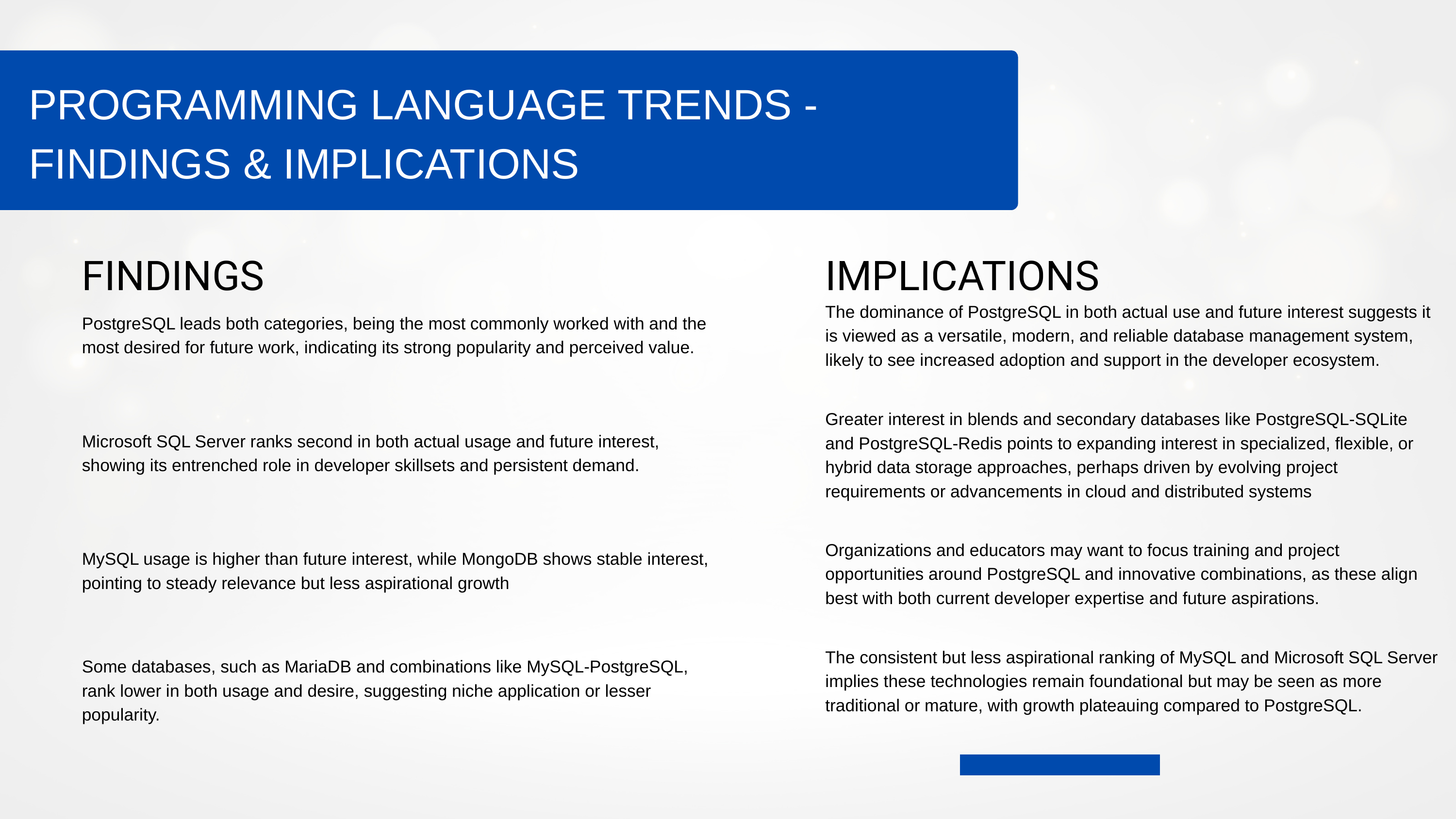

PROGRAMMING LANGUAGE TRENDS - FINDINGS & IMPLICATIONS
FINDINGS
IMPLICATIONS
The dominance of PostgreSQL in both actual use and future interest suggests it is viewed as a versatile, modern, and reliable database management system, likely to see increased adoption and support in the developer ecosystem.
PostgreSQL leads both categories, being the most commonly worked with and the most desired for future work, indicating its strong popularity and perceived value.
Greater interest in blends and secondary databases like PostgreSQL-SQLite and PostgreSQL-Redis points to expanding interest in specialized, flexible, or hybrid data storage approaches, perhaps driven by evolving project requirements or advancements in cloud and distributed systems
Microsoft SQL Server ranks second in both actual usage and future interest, showing its entrenched role in developer skillsets and persistent demand.
Organizations and educators may want to focus training and project opportunities around PostgreSQL and innovative combinations, as these align best with both current developer expertise and future aspirations.
MySQL usage is higher than future interest, while MongoDB shows stable interest, pointing to steady relevance but less aspirational growth
The consistent but less aspirational ranking of MySQL and Microsoft SQL Server implies these technologies remain foundational but may be seen as more traditional or mature, with growth plateauing compared to PostgreSQL.
Some databases, such as MariaDB and combinations like MySQL-PostgreSQL, rank lower in both usage and desire, suggesting niche application or lesser popularity.